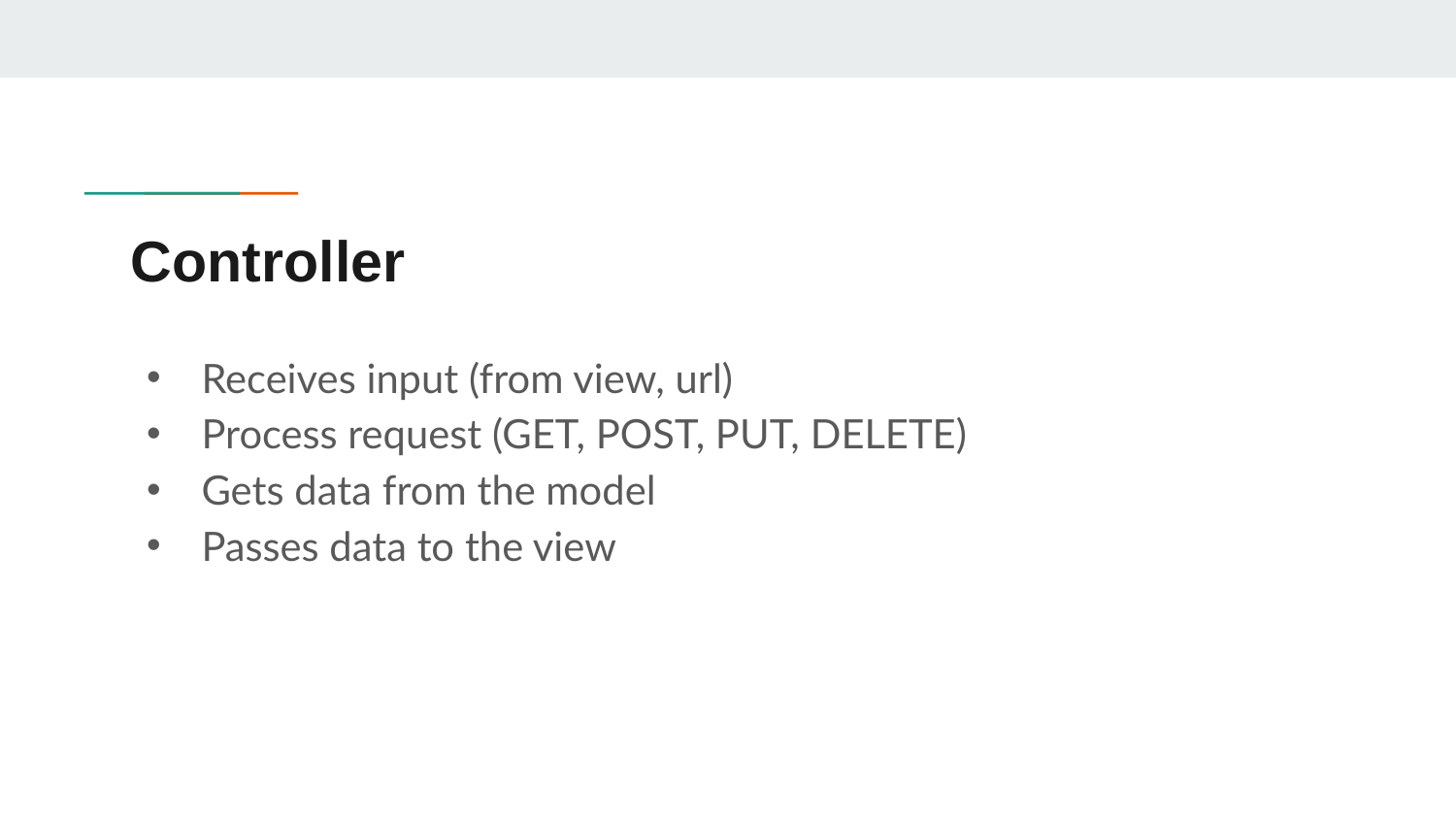

# Controller
Receives input (from view, url)
Process request (GET, POST, PUT, DELETE)
Gets data from the model
Passes data to the view